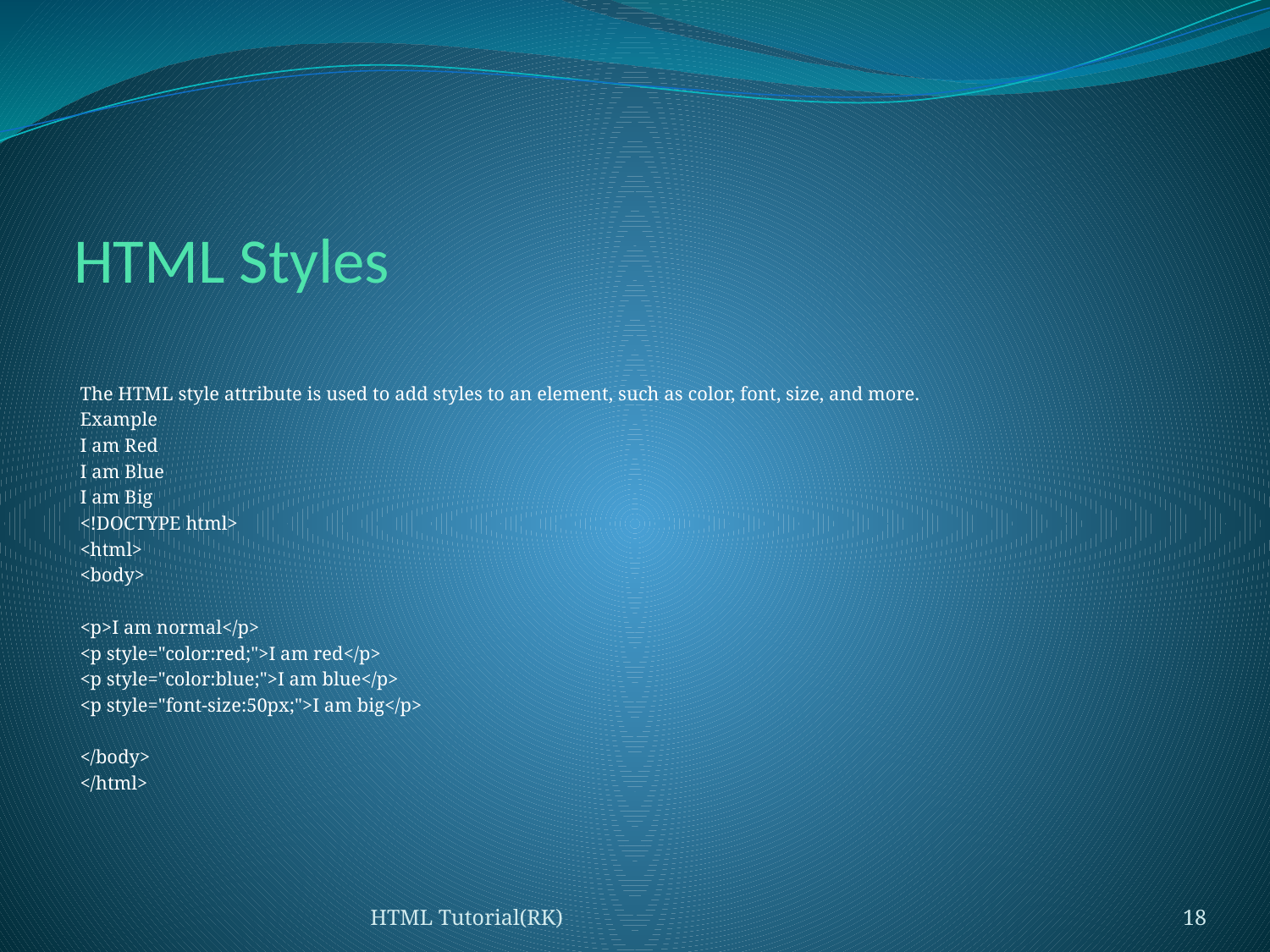

# HTML Styles
The HTML style attribute is used to add styles to an element, such as color, font, size, and more.
Example
I am Red
I am Blue
I am Big
<!DOCTYPE html>
<html>
<body>

<p>I am normal</p>
<p style="color:red;">I am red</p>
<p style="color:blue;">I am blue</p>
<p style="font-size:50px;">I am big</p>

</body>
</html>

HTML Tutorial(RK)
18